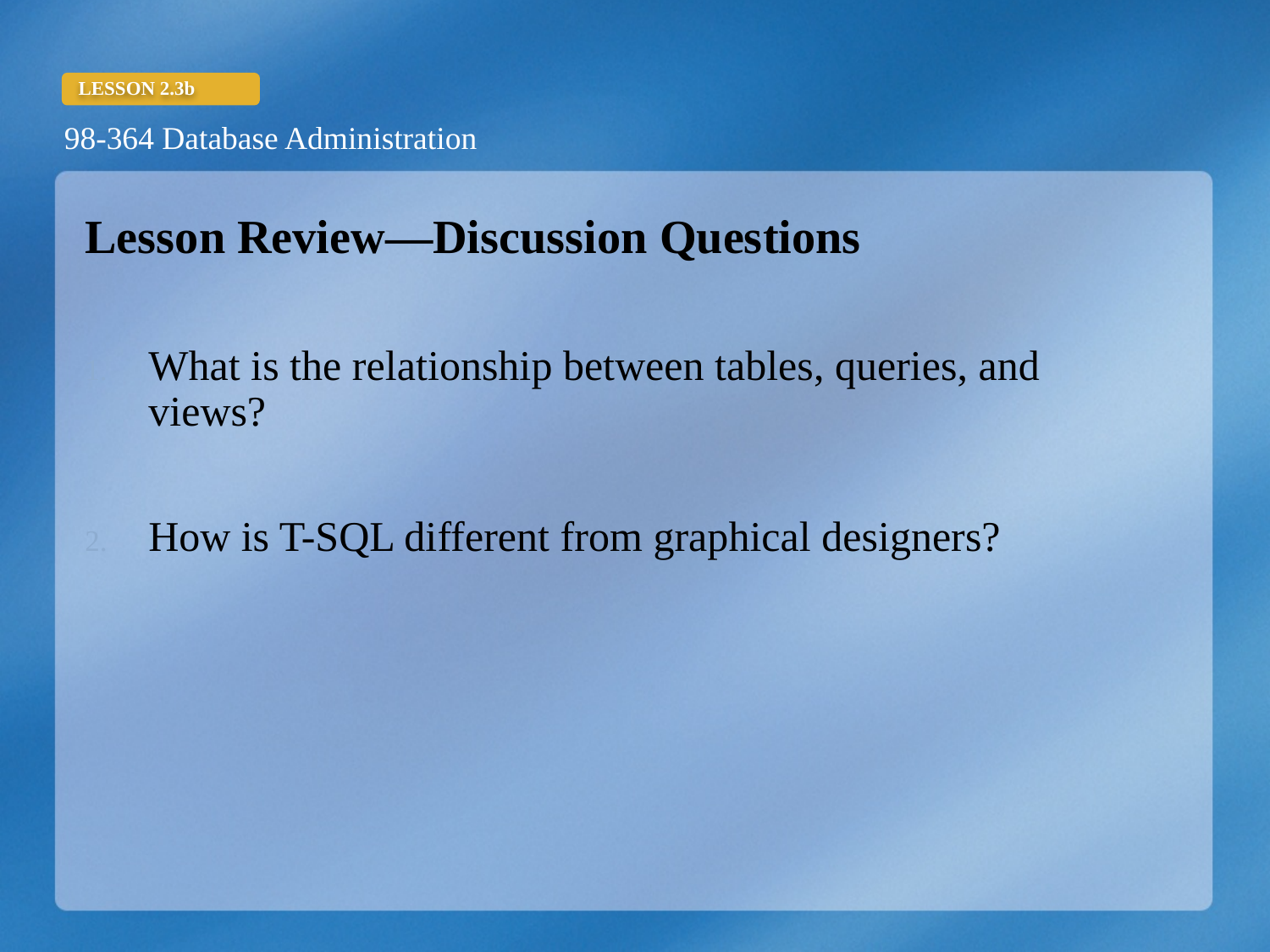

Lesson Review—Discussion Questions

What is the relationship between tables, queries, and views?

How is T-SQL different from graphical designers?